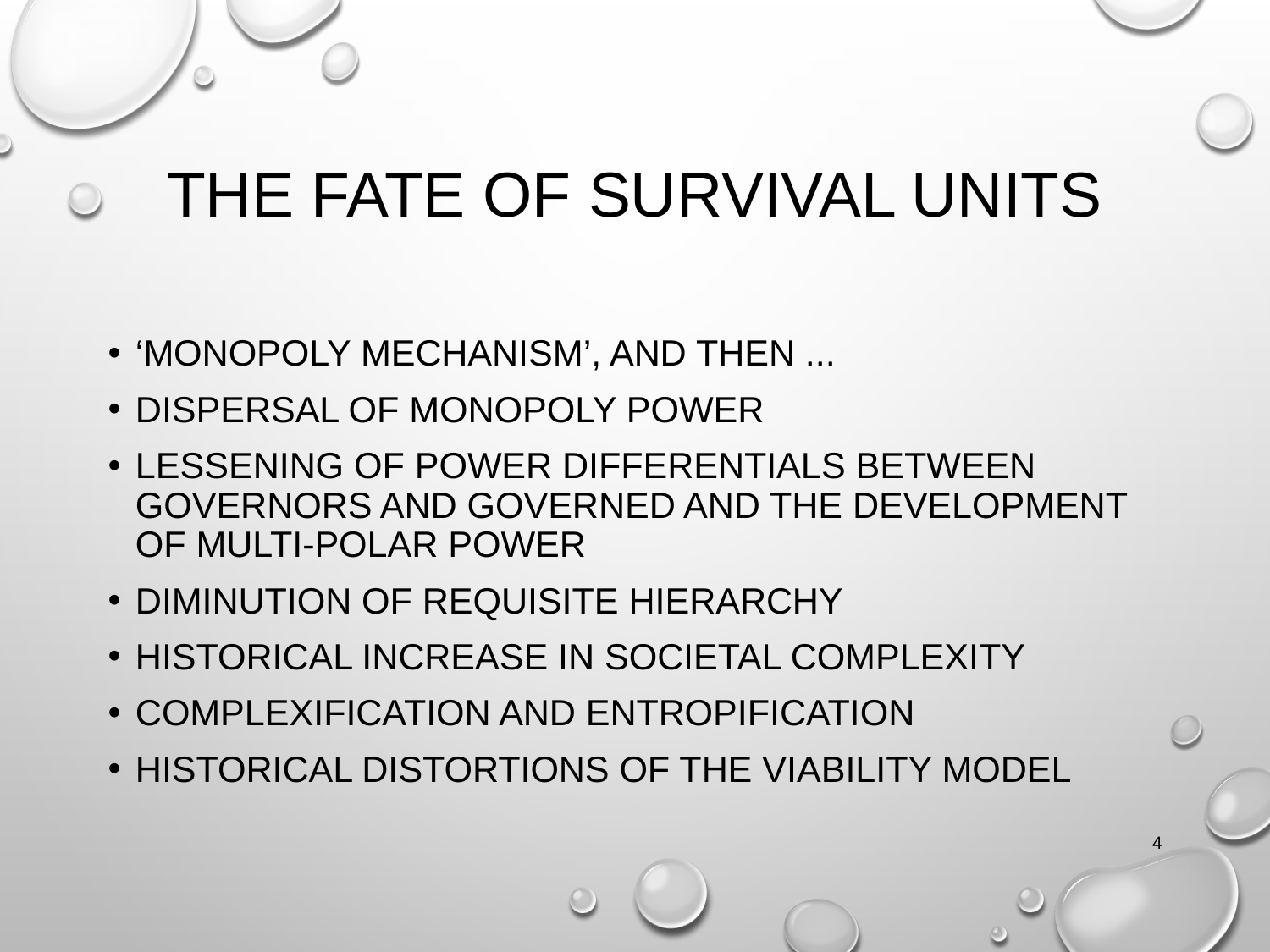

# The Fate of Survival Units
‘Monopoly Mechanism’, and then ...
Dispersal of monopoly power
Lessening of power differentials between governors and governed and the development of multi-polar power
Diminution of requisite hierarchy
Historical increase in societal complexity
Complexification and entropification
Historical distortions of the viability model
4